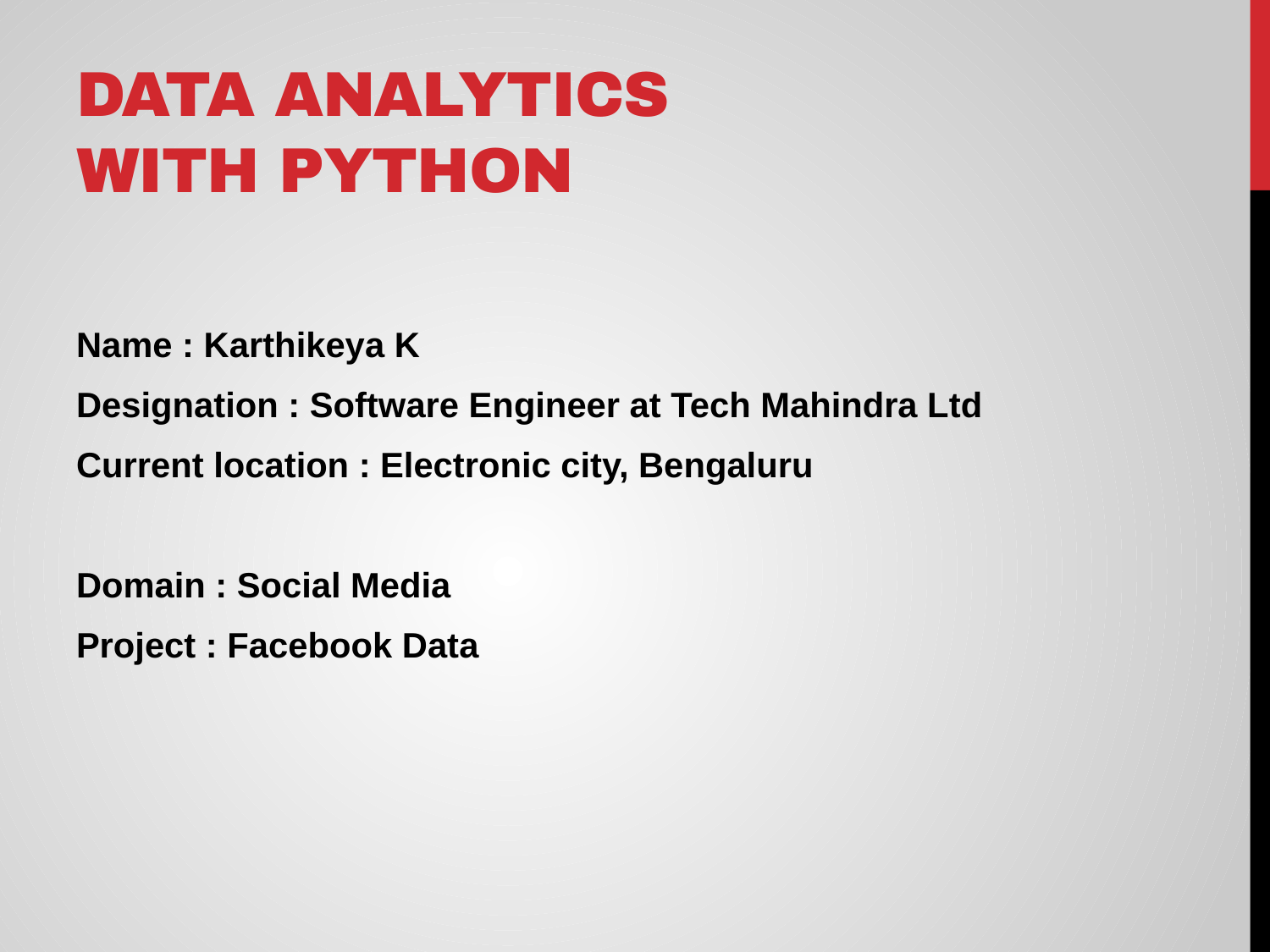

# Data analytics with python
Name : Karthikeya K
Designation : Software Engineer at Tech Mahindra Ltd
Current location : Electronic city, Bengaluru

Domain : Social Media
Project : Facebook Data